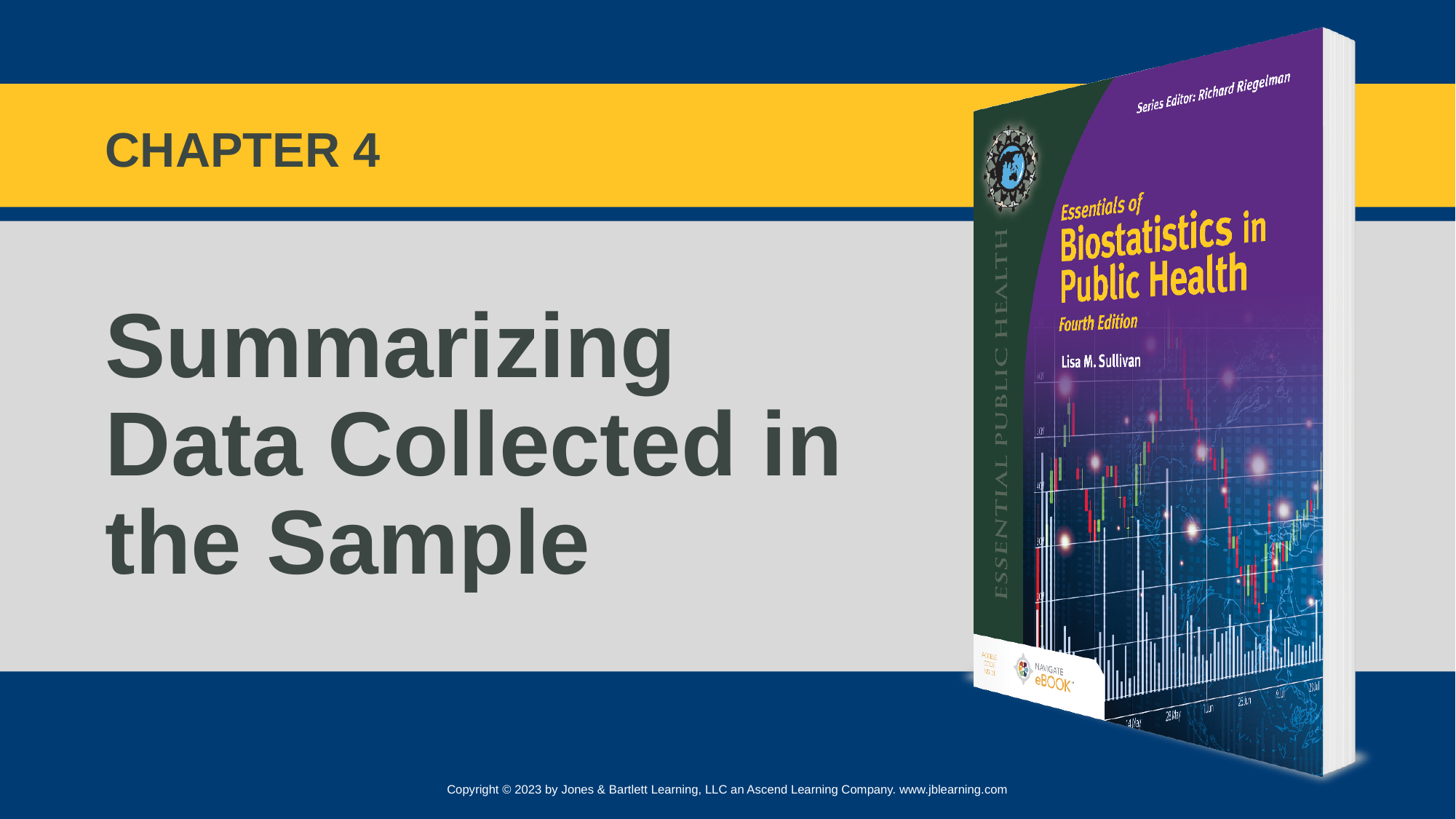

CHAPTER 4
# Summarizing Data Collected in the Sample